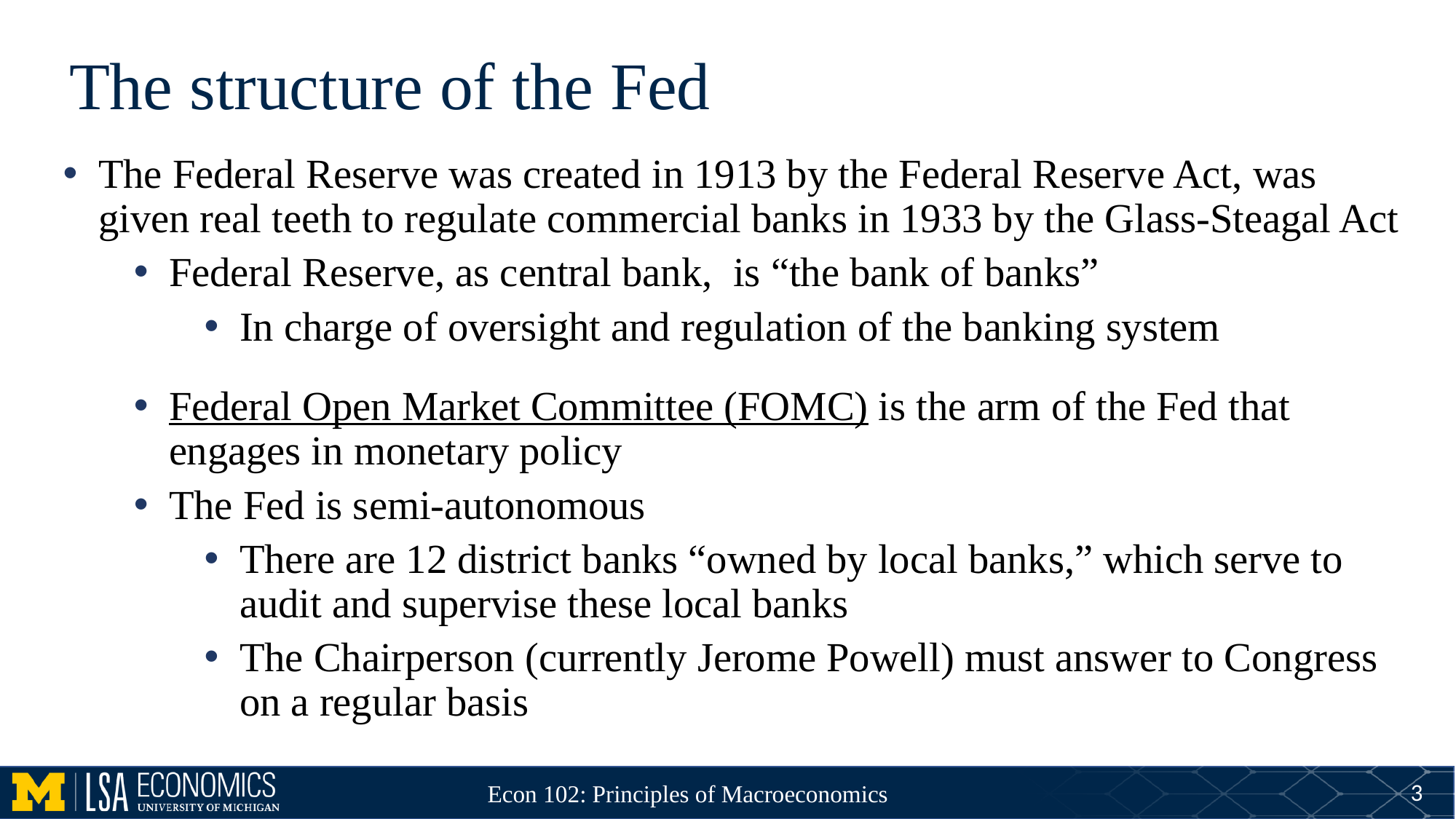

# The structure of the Fed
The Federal Reserve was created in 1913 by the Federal Reserve Act, was given real teeth to regulate commercial banks in 1933 by the Glass-Steagal Act
Federal Reserve, as central bank,  is “the bank of banks”
In charge of oversight and regulation of the banking system

Federal Open Market Committee (FOMC) is the arm of the Fed that engages in monetary policy
The Fed is semi-autonomous
There are 12 district banks “owned by local banks,” which serve to audit and supervise these local banks
The Chairperson (currently Jerome Powell) must answer to Congress on a regular basis
3
Econ 102: Principles of Macroeconomics